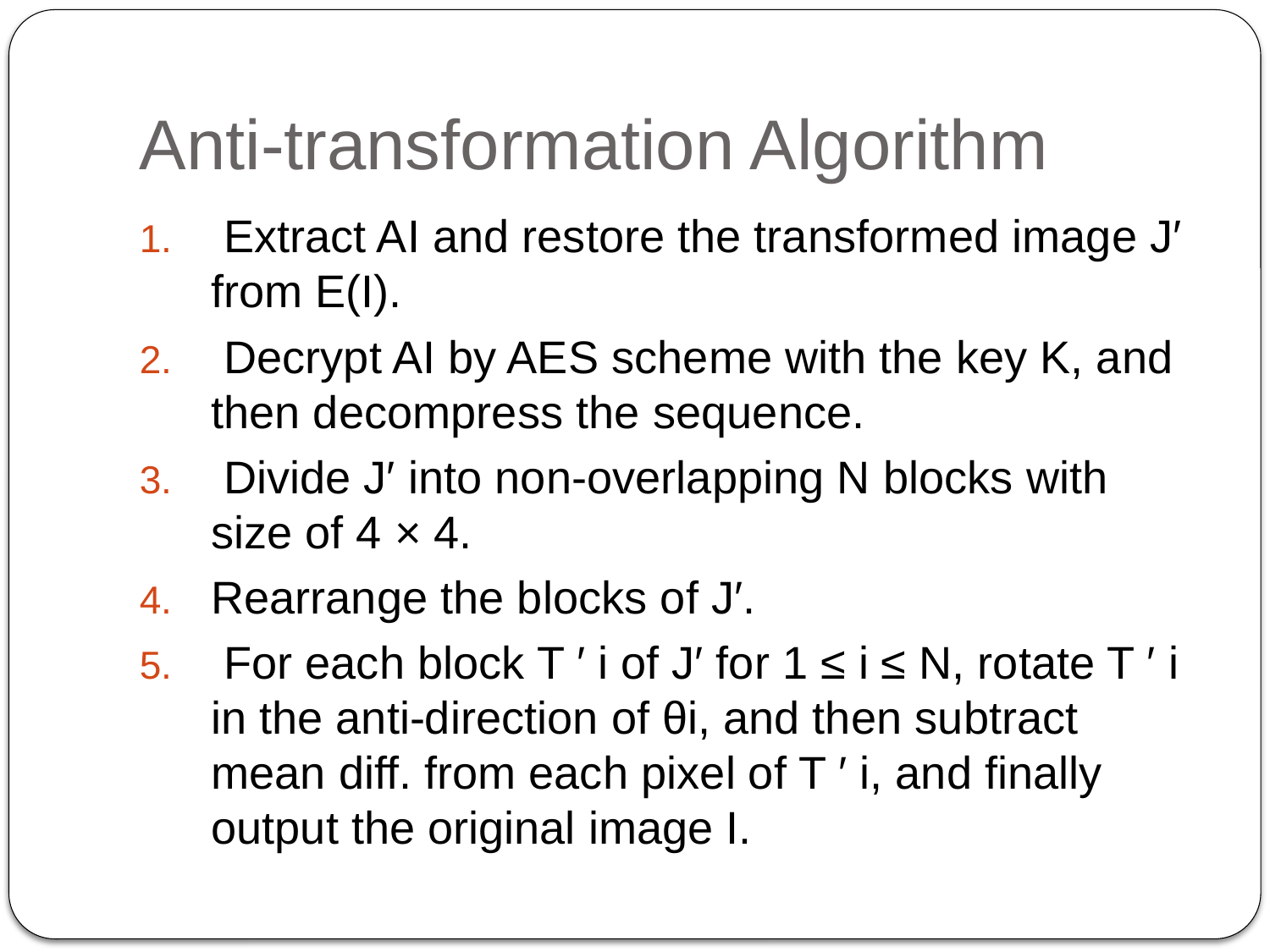

# Anti-transformation Algorithm
 Extract AI and restore the transformed image J′ from E(I).
 Decrypt AI by AES scheme with the key K, and then decompress the sequence.
 Divide J′ into non-overlapping N blocks with size of 4 × 4.
Rearrange the blocks of J′.
 For each block T ′ i of J′ for 1 ≤ i ≤ N, rotate T ′ i in the anti-direction of θi, and then subtract mean diff. from each pixel of T ′ i, and ﬁnally output the original image I.